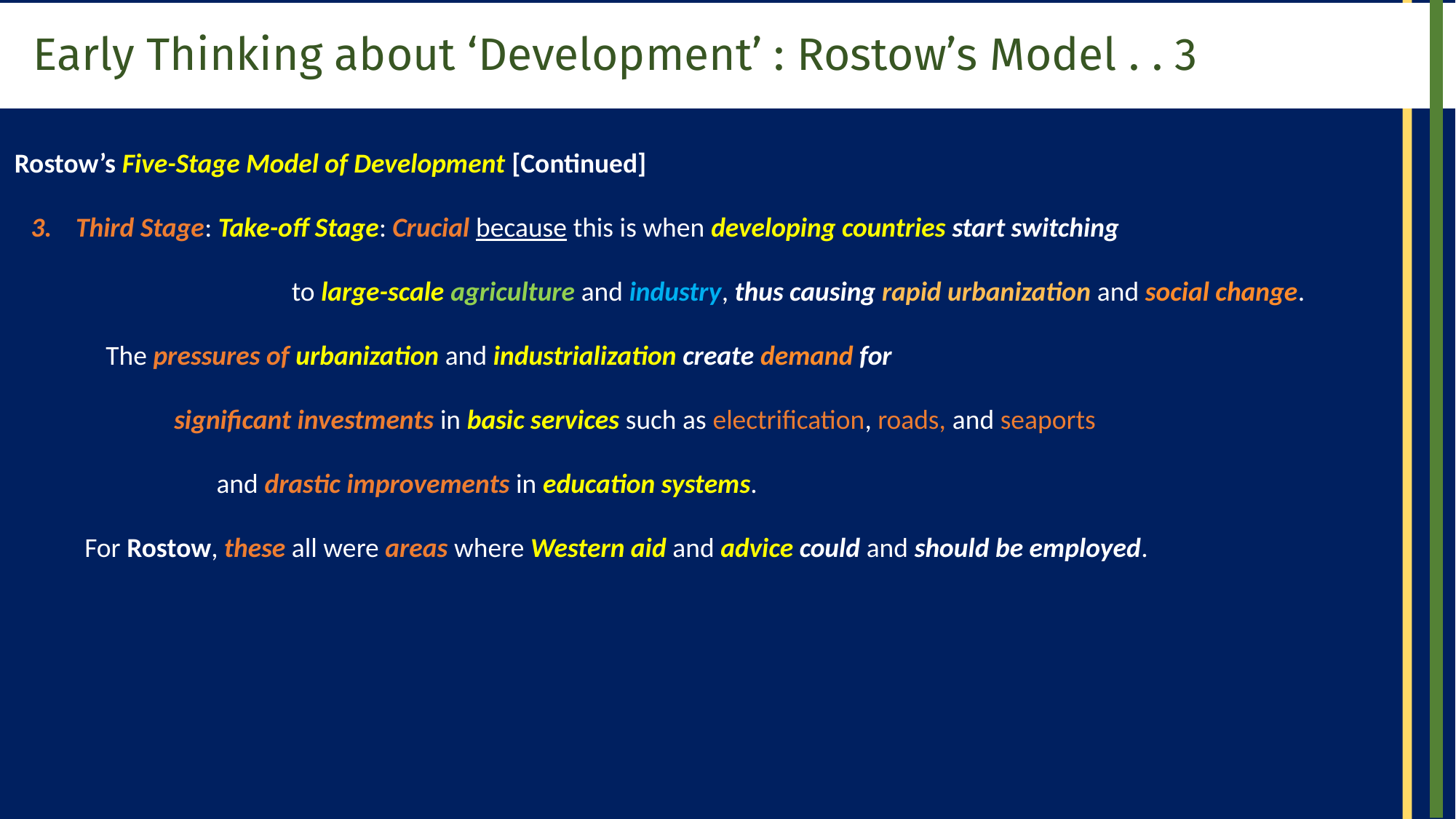

# Early Thinking about ‘Development’ : Rostow’s Model . . 3
Rostow’s Five-Stage Model of Development [Continued]
Third Stage: Take-off Stage: Crucial because this is when developing countries start switching
to large-scale agriculture and industry, thus causing rapid urbanization and social change.
The pressures of urbanization and industrialization create demand for
significant investments in basic services such as electrification, roads, and seaports
and drastic improvements in education systems.
 For Rostow, these all were areas where Western aid and advice could and should be employed.